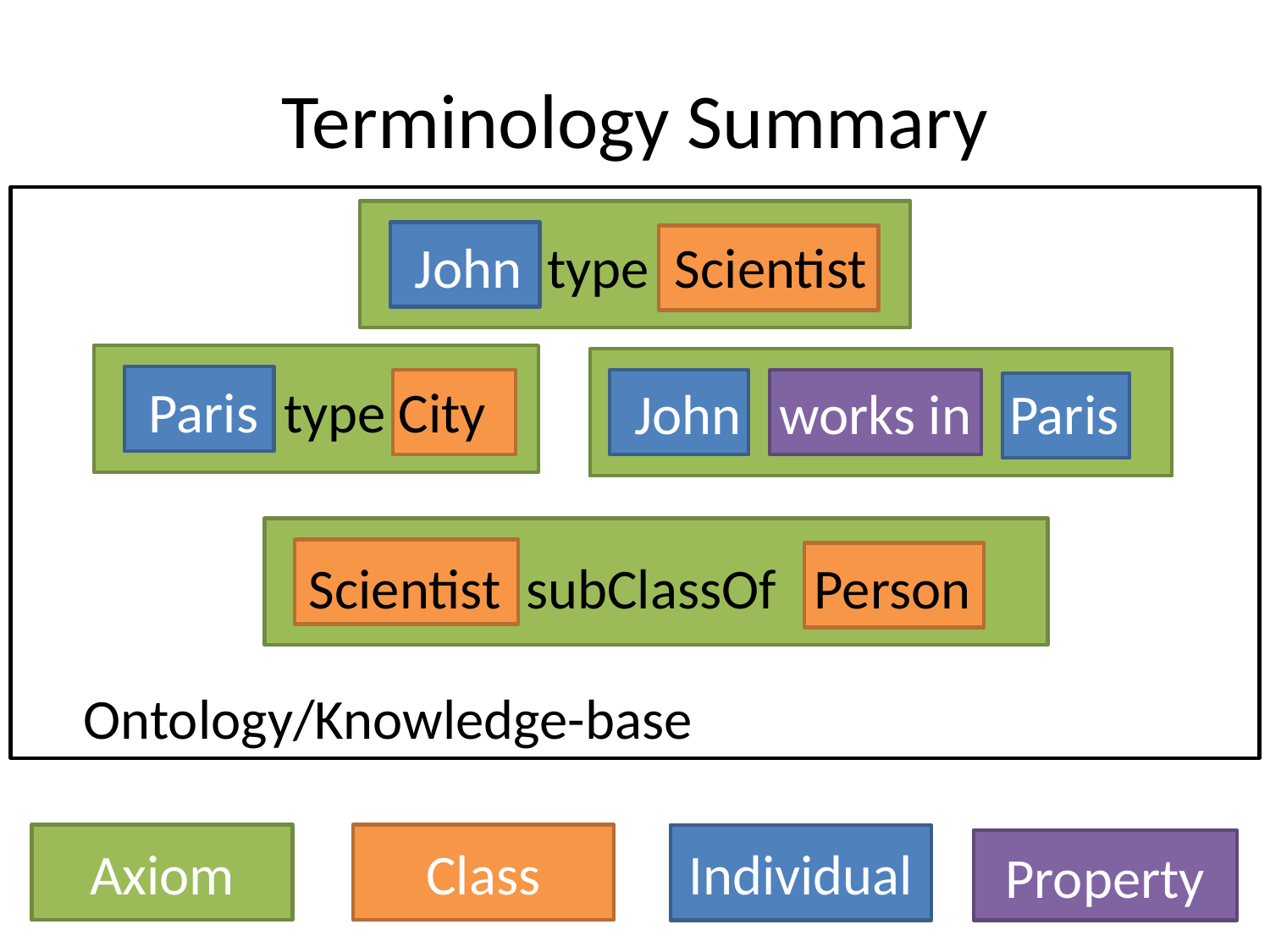

# Terminology Summary

John  type  Scientist

Paris  type City

John   works in   Paris

Scientist  subClassOf   Person
Ontology/Knowledge-base
Axiom
Class
Individual
Property